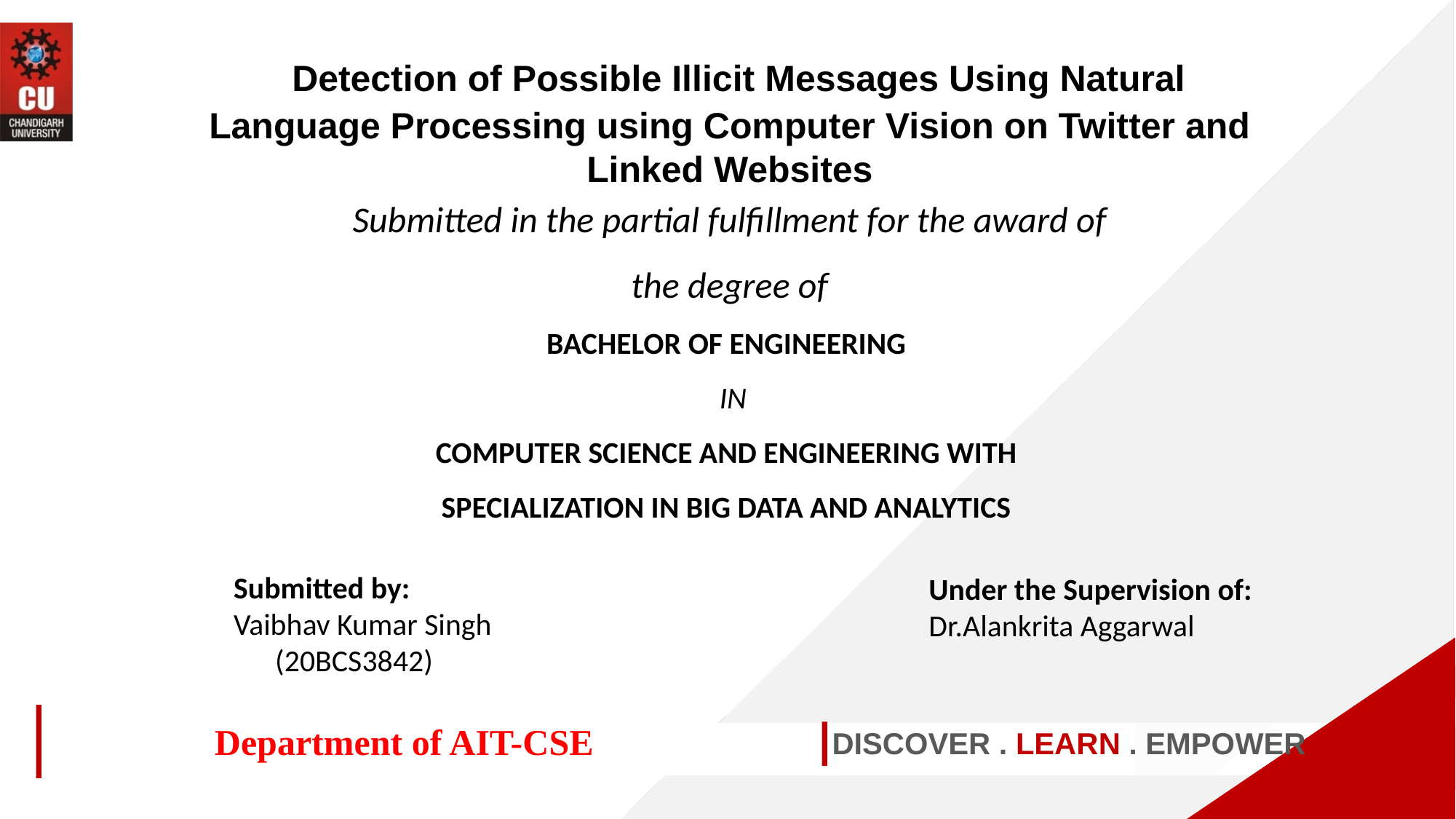

Detection of Possible Illicit Messages Using Natural Language Processing using Computer Vision on Twitter and Linked Websites
Submitted in the partial fulfillment for the award of the degree of
BACHELOR OF ENGINEERING
 IN
COMPUTER SCIENCE AND ENGINEERING WITH
SPECIALIZATION IN BIG DATA AND ANALYTICS
Submitted by:
Vaibhav Kumar Singh
      (20BCS3842)

Under the Supervision of:
Dr.Alankrita Aggarwal

Department of AIT-CSE
DISCOVER . LEARN . EMPOWER

1